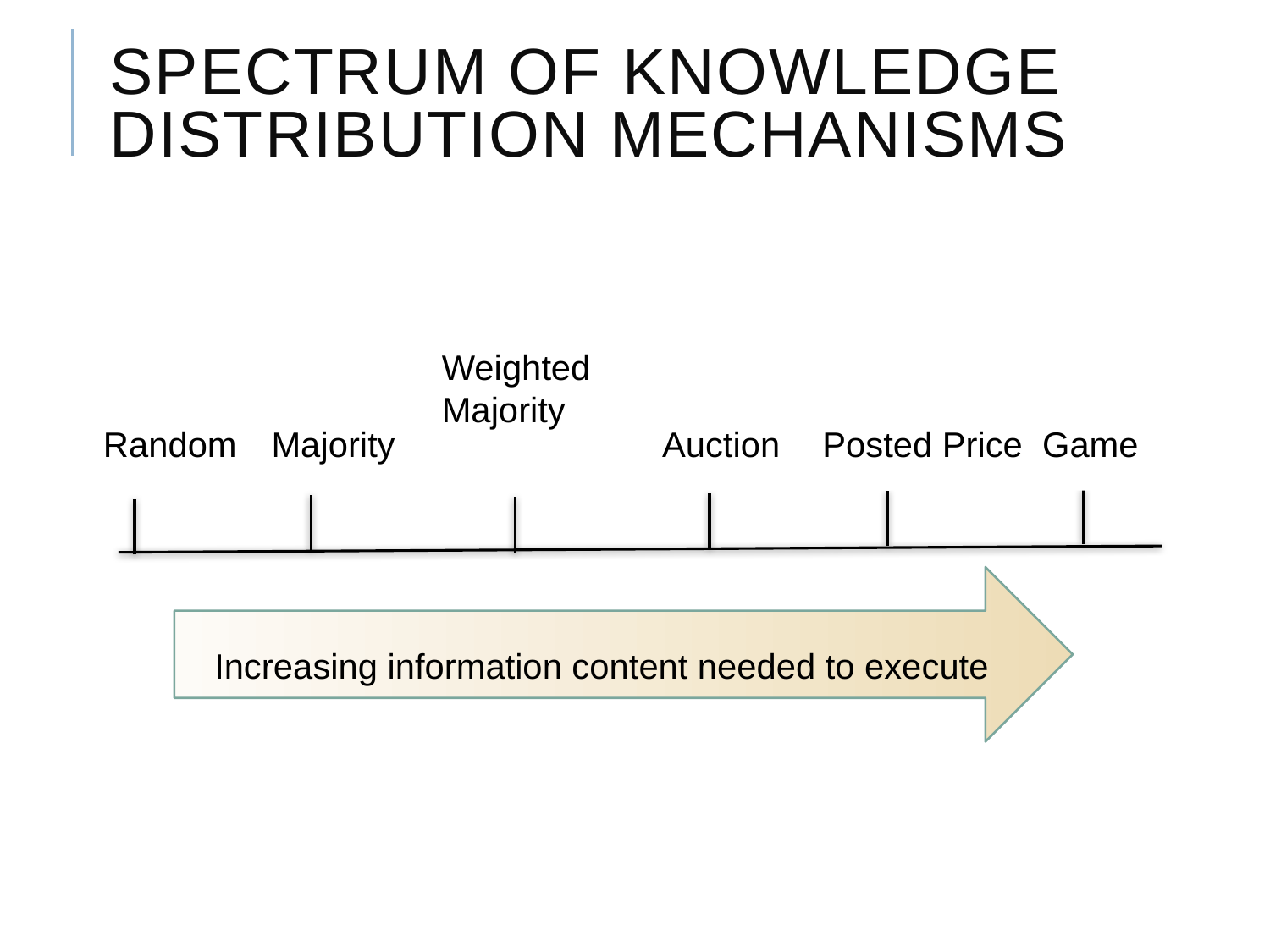

# Spectrum of Knowledge Distribution Mechanisms

Weighted Majority
Majority
Auction
Random
Game
Posted Price
Increasing information content needed to execute